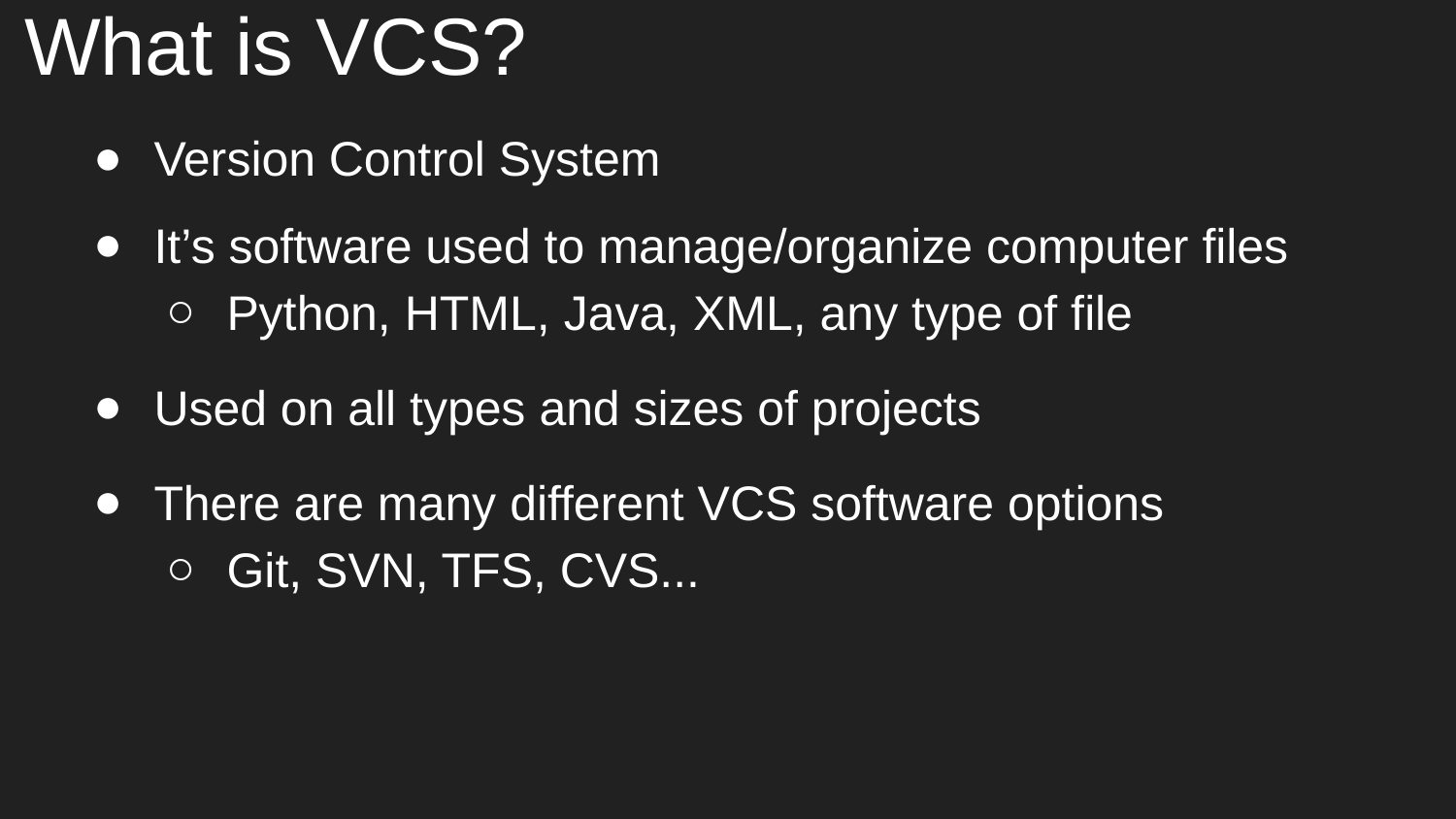

# What is VCS?
Version Control System
It’s software used to manage/organize computer files
Python, HTML, Java, XML, any type of file

Used on all types and sizes of projects

There are many different VCS software options
Git, SVN, TFS, CVS...